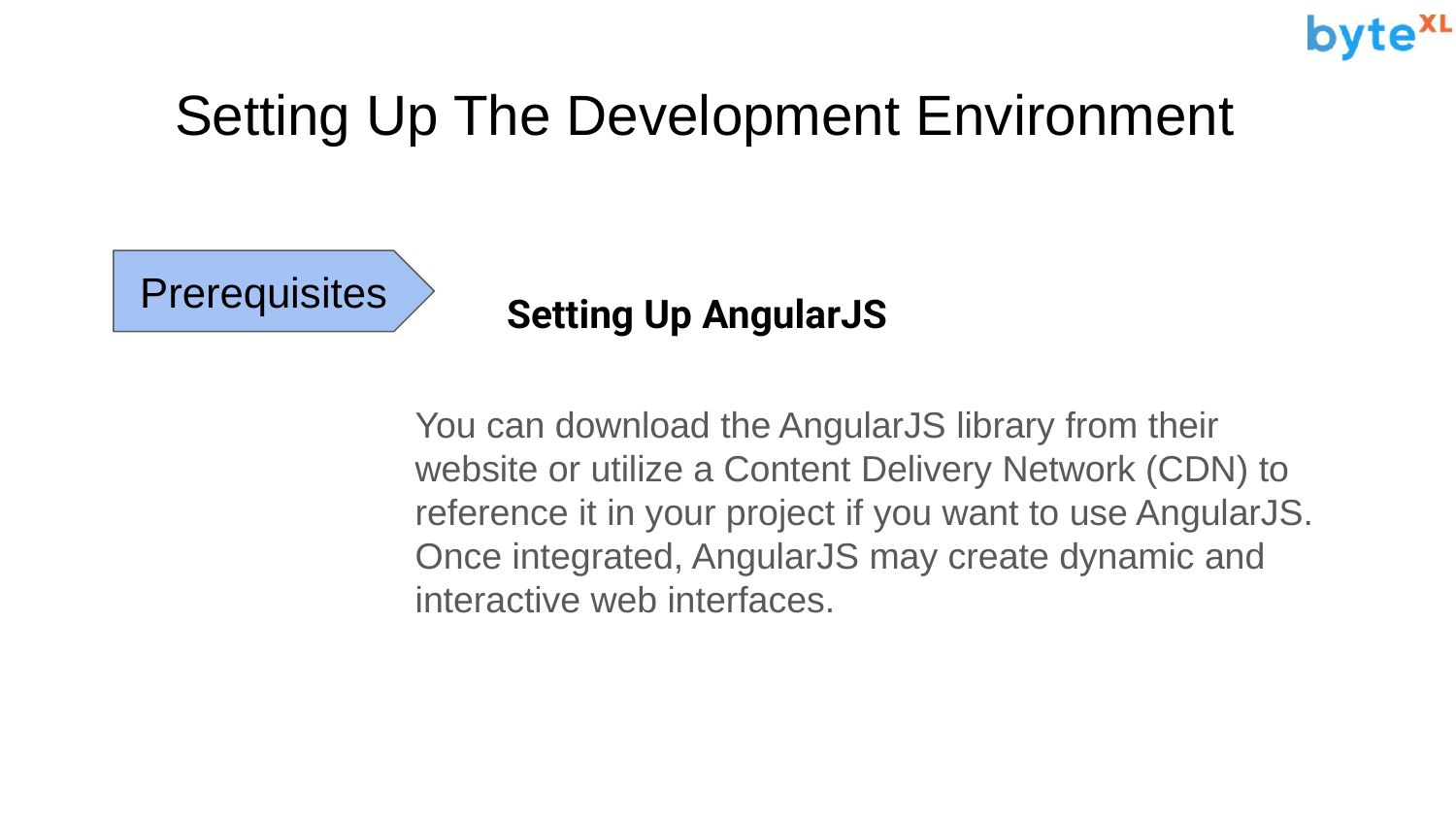

# Setting Up The Development Environment
Prerequisites
Setting Up AngularJS

You can download the AngularJS library from their website or utilize a Content Delivery Network (CDN) to reference it in your project if you want to use AngularJS. Once integrated, AngularJS may create dynamic and interactive web interfaces.